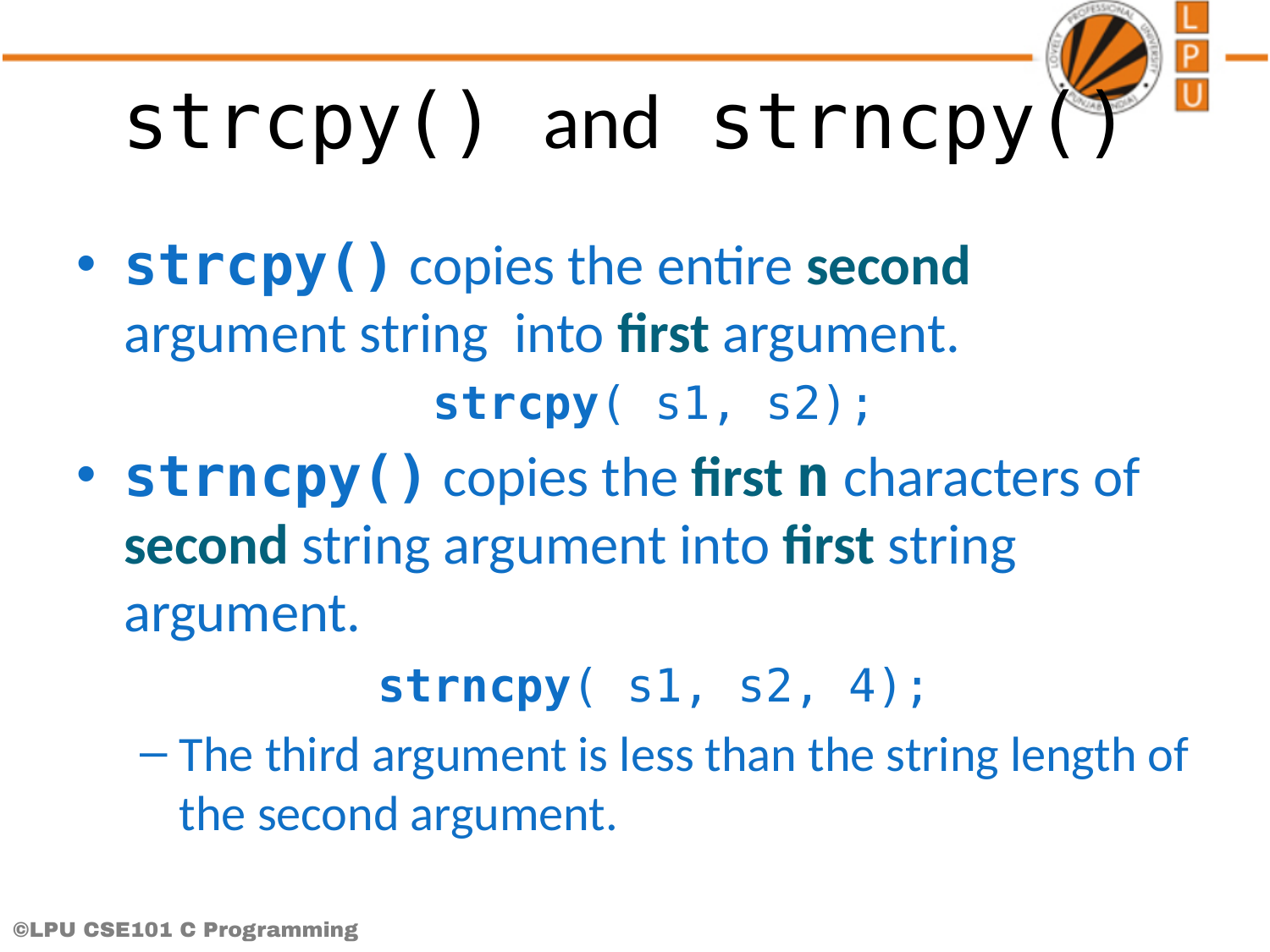

# strcpy() and strncpy()
strcpy() copies the entire second argument string  into first argument.
			strcpy( s1, s2);
strncpy() copies the first n characters of second string argument into first string argument.
			strncpy( s1, s2, 4);
The third argument is less than the string length of the second argument.